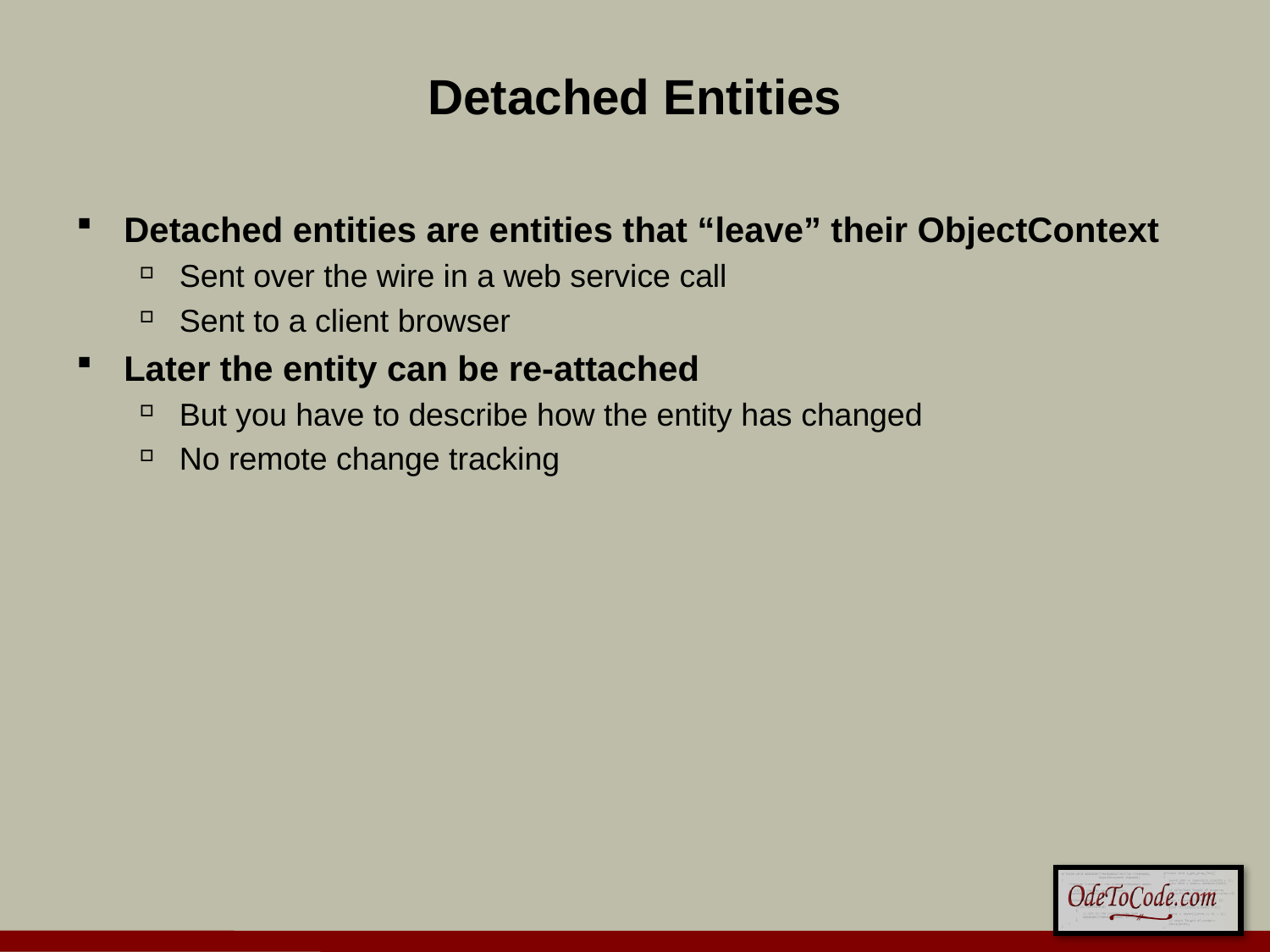

# Detached Entities
Detached entities are entities that “leave” their ObjectContext
Sent over the wire in a web service call
Sent to a client browser
Later the entity can be re-attached
But you have to describe how the entity has changed
No remote change tracking